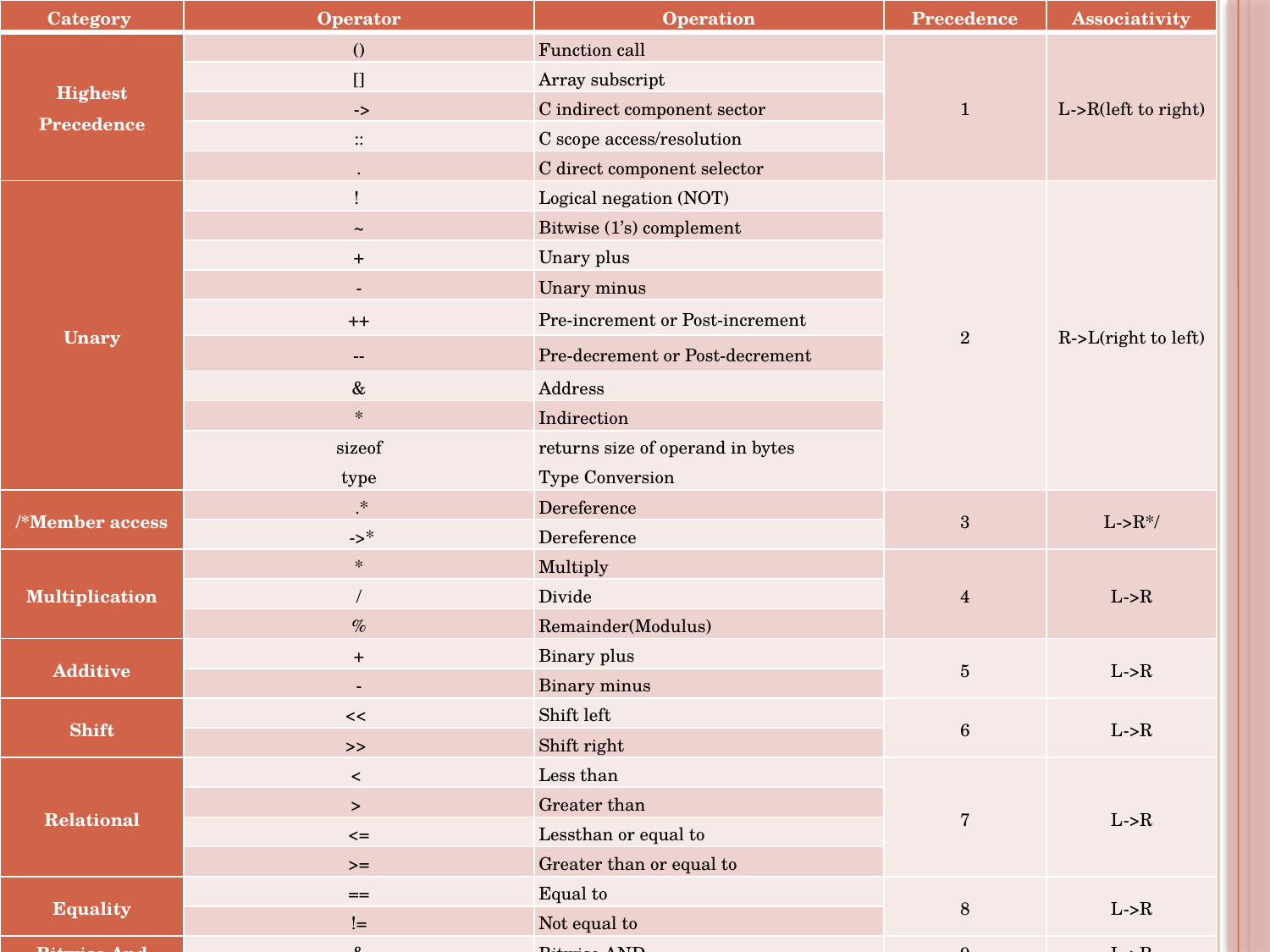

| Category | Operator | Operation | Precedence | Associativity |
| --- | --- | --- | --- | --- |
| Highest Precedence | () | Function call | 1 | L->R(left to right) |
|  | [] | Array subscript |  |  |
|  | -> | C indirect component sector |  |  |
|  | :: | C scope access/resolution |  |  |
|  | . | C direct component selector |  |  |
| Unary | ! | Logical negation (NOT) | 2 | R->L(right to left) |
|  | ~ | Bitwise (1’s) complement |  |  |
|  | + | Unary plus |  |  |
|  | - | Unary minus |  |  |
|  | ++ | Pre-increment or Post-increment |  |  |
|  | -- | Pre-decrement or Post-decrement |  |  |
|  | & | Address |  |  |
|  | \* | Indirection |  |  |
|  | sizeof type | returns size of operand in bytes Type Conversion |  |  |
| /\*Member access | .\* | Dereference | 3 | L->R\*/ |
|  | ->\* | Dereference |  |  |
| Multiplication | \* | Multiply | 4 | L->R |
|  | / | Divide |  |  |
|  | % | Remainder(Modulus) |  |  |
| Additive | + | Binary plus | 5 | L->R |
|  | - | Binary minus |  |  |
| Shift | << | Shift left | 6 | L->R |
|  | >> | Shift right |  |  |
| Relational | < | Less than | 7 | L->R |
|  | > | Greater than |  |  |
|  | <= | Lessthan or equal to |  |  |
|  | >= | Greater than or equal to |  |  |
| Equality | == | Equal to | 8 | L->R |
|  | != | Not equal to |  |  |
| Bitwise And | & | Bitwise AND | 9 | L->R |
| Bitwise XOR | ^ | Bitwise XOR | 10 | L->R |
| Bitwise OR | | | Bitwise OR | 11 | L->R |
| Logical And | && | Logical AND | 12 | L->R |
| Logical OR | || | Logical OR | 13 | L->R |
| Conditional | ?: | (a?x:y "if a then x else y") | 14 | R->L |
| Assignment | = | Simple assignment | 15 | R->L |
|  | \*= | Assign product |  |  |
|  | /= | Assign quotient |  |  |
|  | %= | Assign remainder (modulus) |  |  |
|  | += | Assign sum |  |  |
|  | -= | Assign difference |  |  |
|  | &= | Assign bitwise AND |  |  |
|  | ^= | Assign bitwise XOR |  |  |
|  | |= | Assign bitwise OR |  |  |
|  | <<= | Assign left shift |  |  |
|  | >>= | Assign right shift |  |  |
| Comma | , | Evaluate | 16 | L->R |